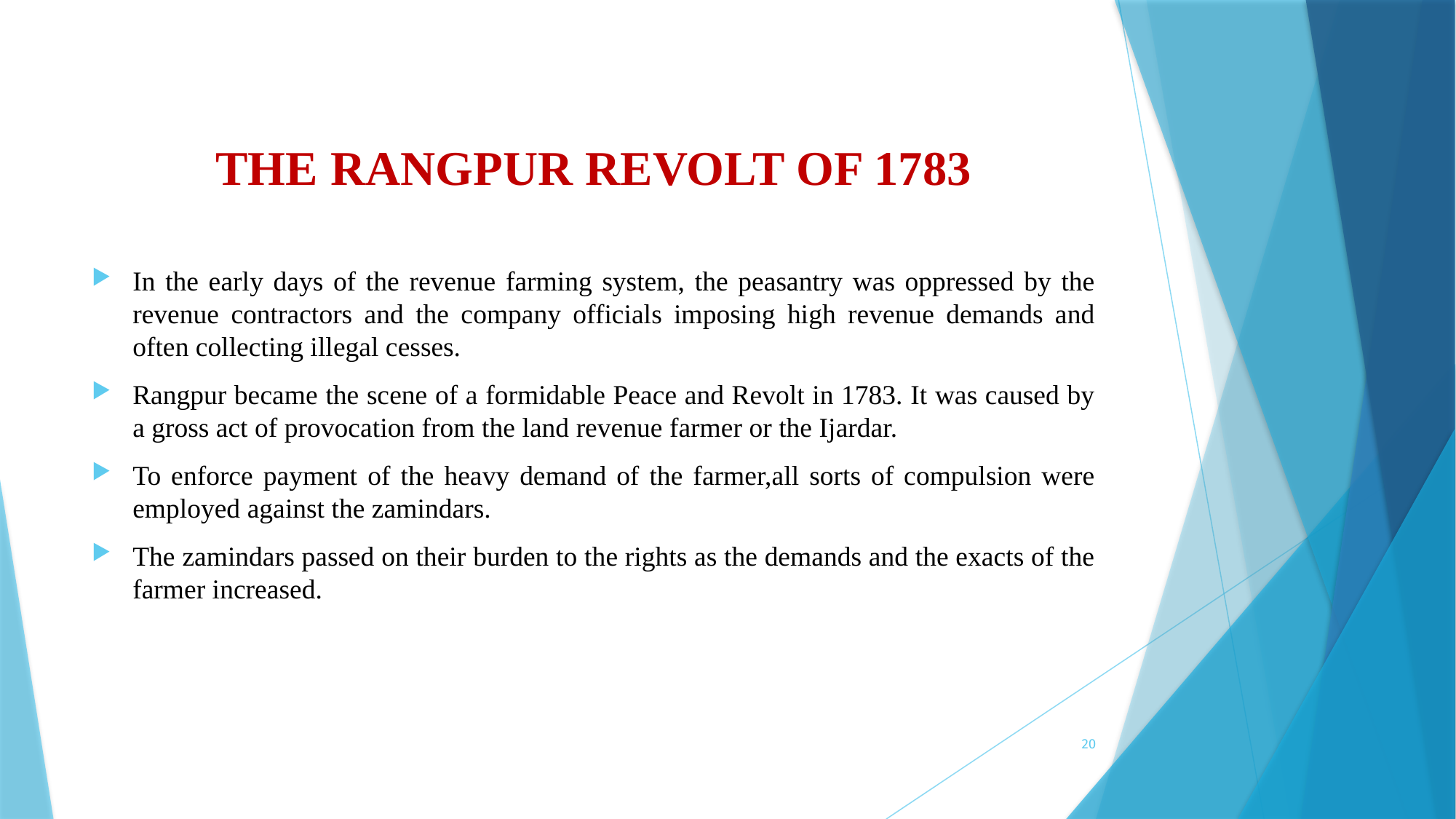

# THE RANGPUR REVOLT OF 1783
In the early days of the revenue farming system, the peasantry was oppressed by the revenue contractors and the company officials imposing high revenue demands and often collecting illegal cesses.
Rangpur became the scene of a formidable Peace and Revolt in 1783. It was caused by a gross act of provocation from the land revenue farmer or the Ijardar.
To enforce payment of the heavy demand of the farmer,all sorts of compulsion were employed against the zamindars.
The zamindars passed on their burden to the rights as the demands and the exacts of the farmer increased.

20